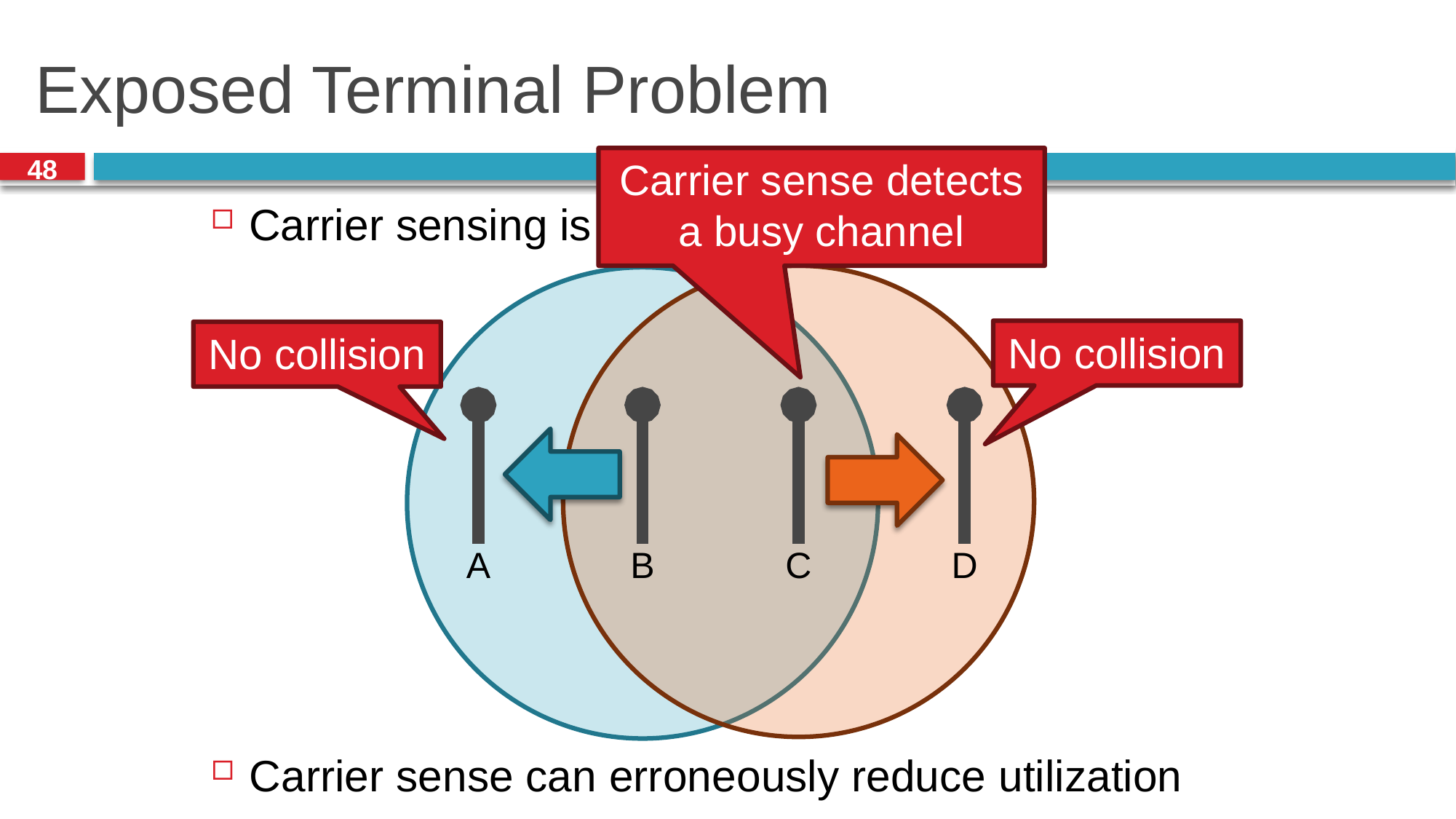

# Exposed Terminal Problem

Carrier sense detects a busy channel
48
Carrier sensing is problematic in wireless

No collision

No collision
A
B
C
D

Carrier sense can erroneously reduce utilization